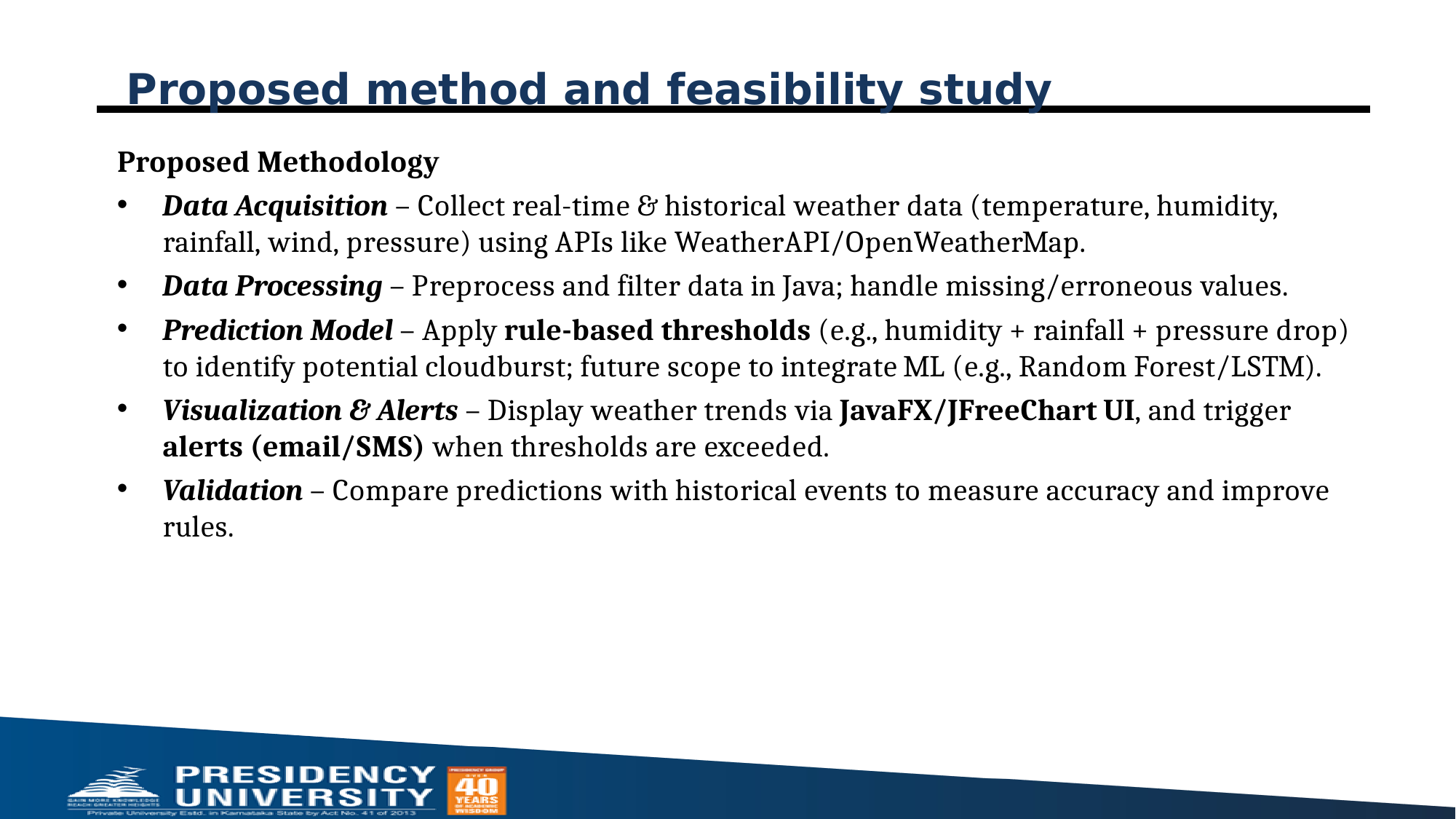

# Proposed method and feasibility study
Proposed Methodology
Data Acquisition – Collect real-time & historical weather data (temperature, humidity, rainfall, wind, pressure) using APIs like WeatherAPI/OpenWeatherMap.
Data Processing – Preprocess and filter data in Java; handle missing/erroneous values.
Prediction Model – Apply rule-based thresholds (e.g., humidity + rainfall + pressure drop) to identify potential cloudburst; future scope to integrate ML (e.g., Random Forest/LSTM).
Visualization & Alerts – Display weather trends via JavaFX/JFreeChart UI, and trigger alerts (email/SMS) when thresholds are exceeded.
Validation – Compare predictions with historical events to measure accuracy and improve rules.